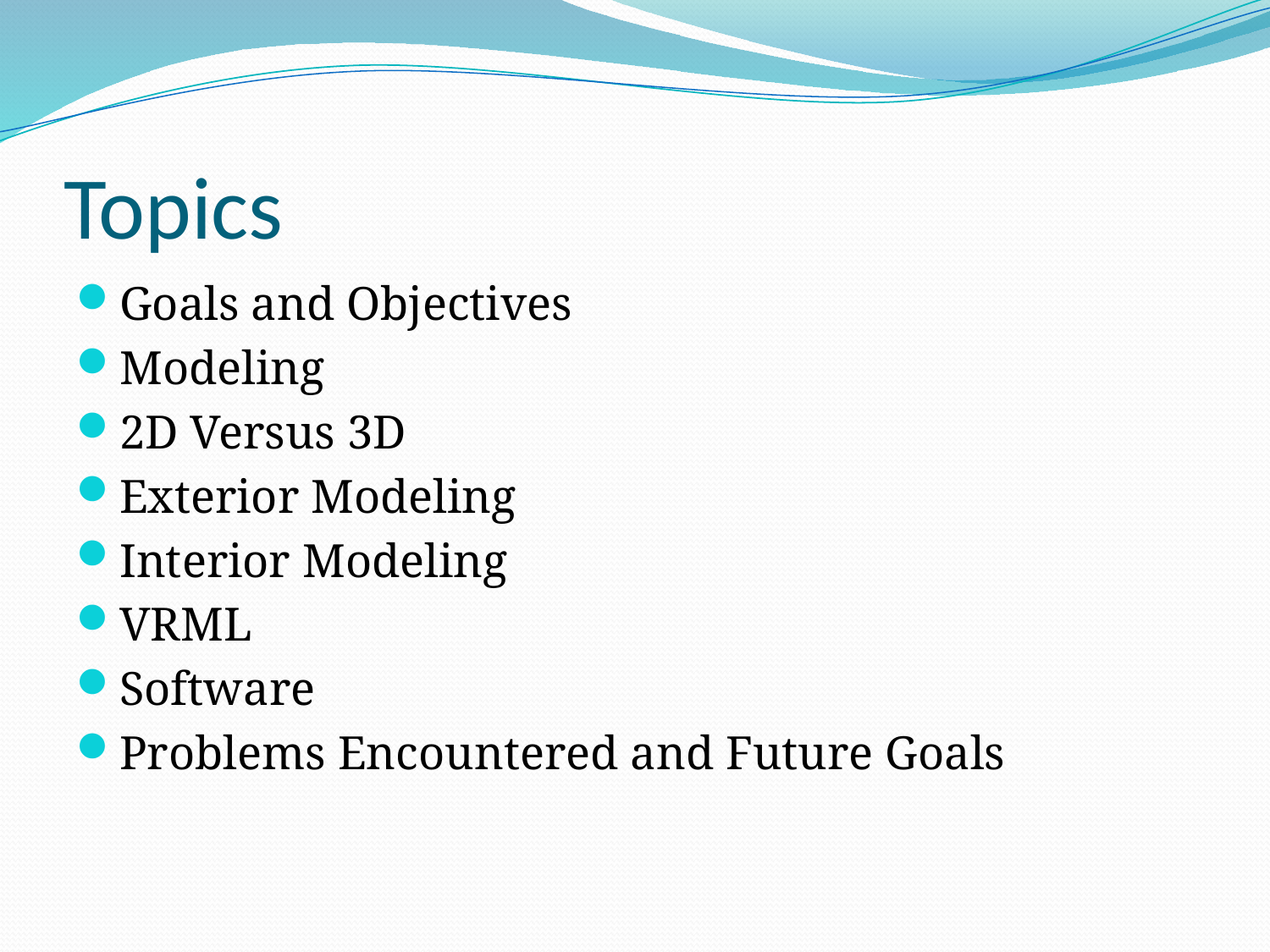

# Topics
Goals and Objectives
Modeling
2D Versus 3D
Exterior Modeling
Interior Modeling
VRML
Software
Problems Encountered and Future Goals